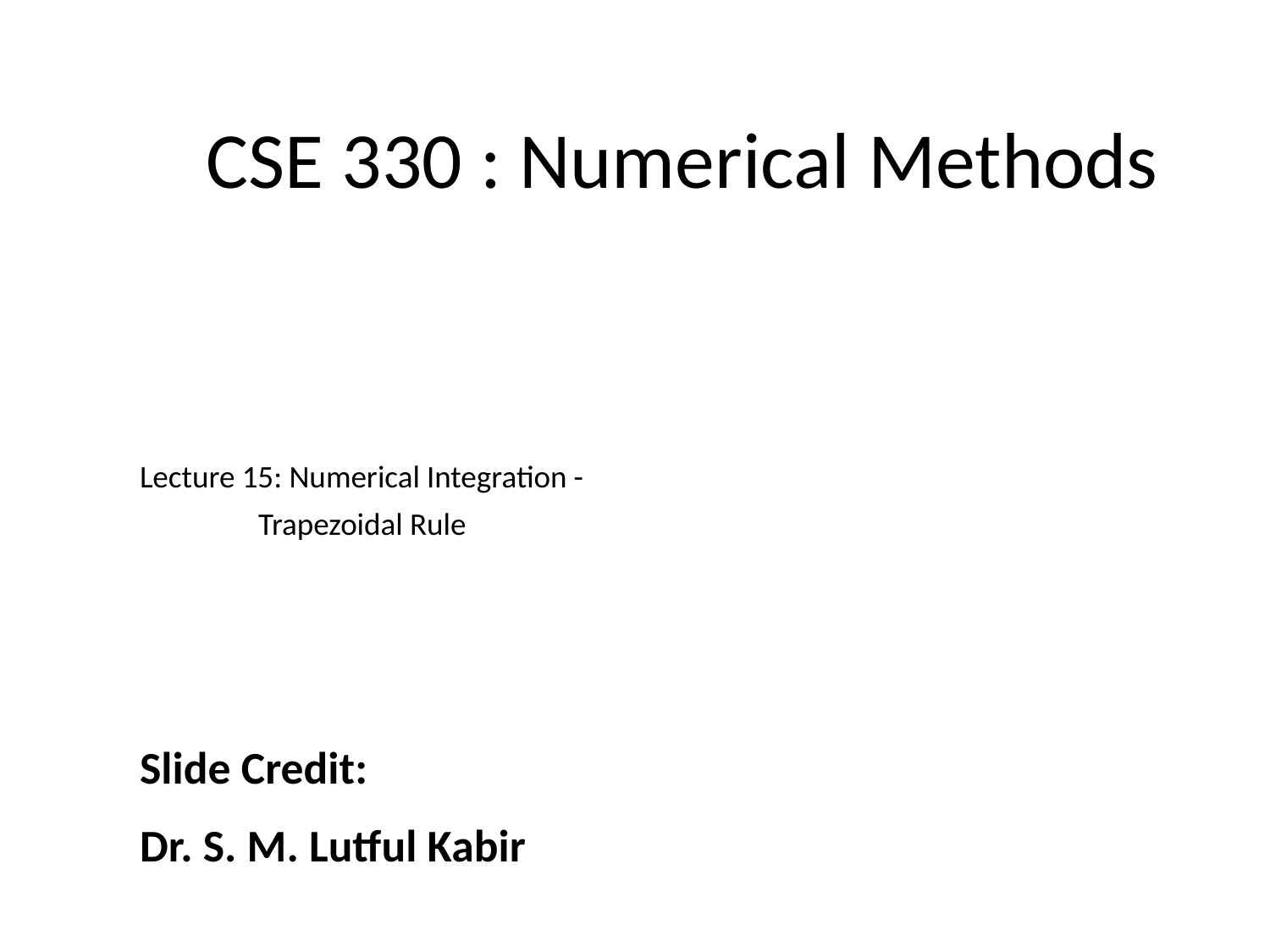

# CSE 330 : Numerical Methods
Lecture 15: Numerical Integration -
                 Trapezoidal Rule

Slide Credit:
Dr. S. M. Lutful Kabir